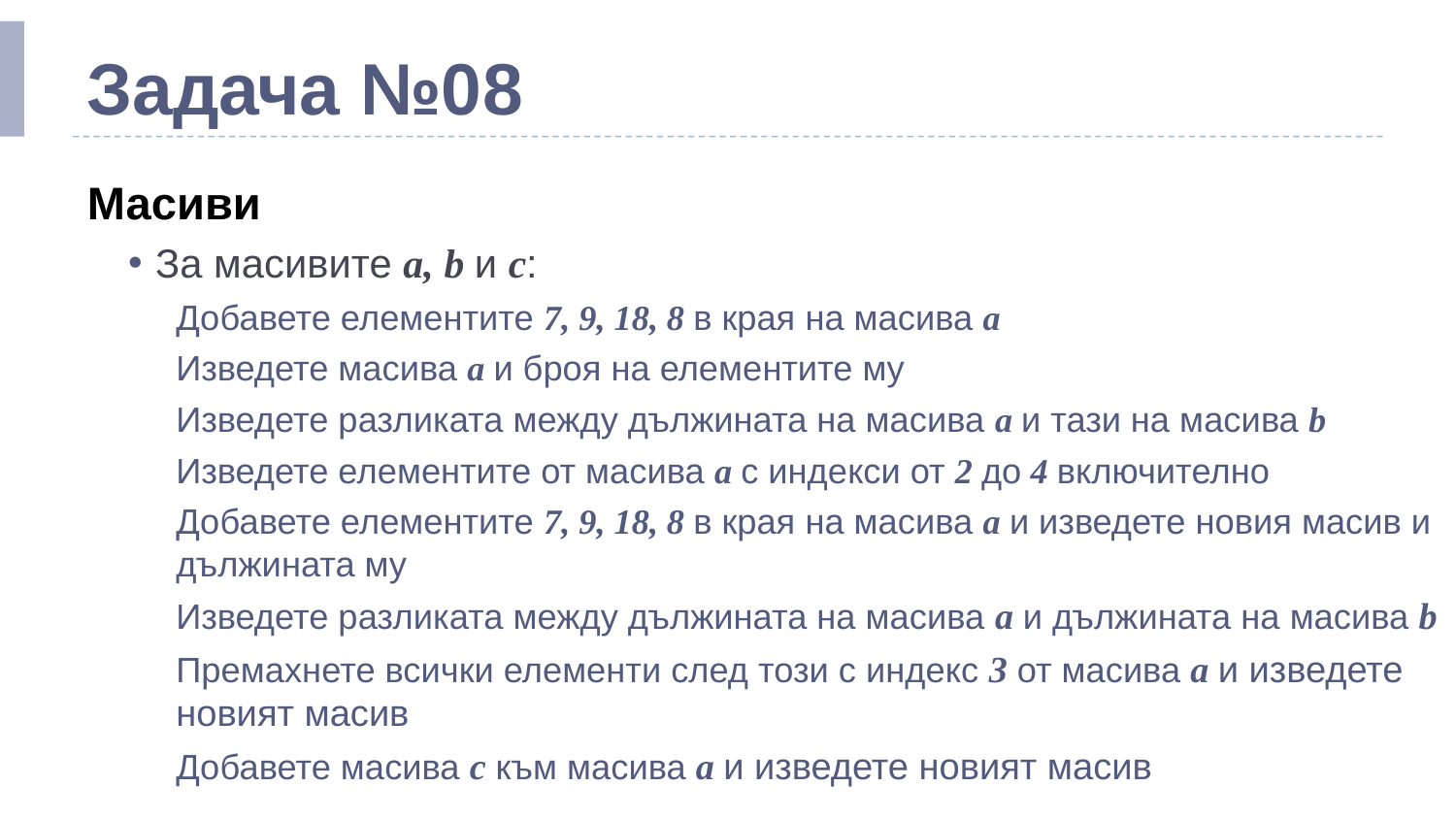

# Задача №08
Масиви
За масивите а, b и с:
Добавете елементите 7, 9, 18, 8 в края на масива а
Изведете масива а и броя на елементите му
Изведете разликата между дължината на масива а и тази на масива b
Изведете елементите от масива а с индекси от 2 до 4 включително
Добавете елементите 7, 9, 18, 8 в края на масива а и изведете новия масив и дължината му
Изведете разликата между дължината на масива а и дължината на масива b
Премахнете всички елементи след този с индекс 3 от масива а и изведете новият масив
Добавете масива c към масива а и изведете новият масив